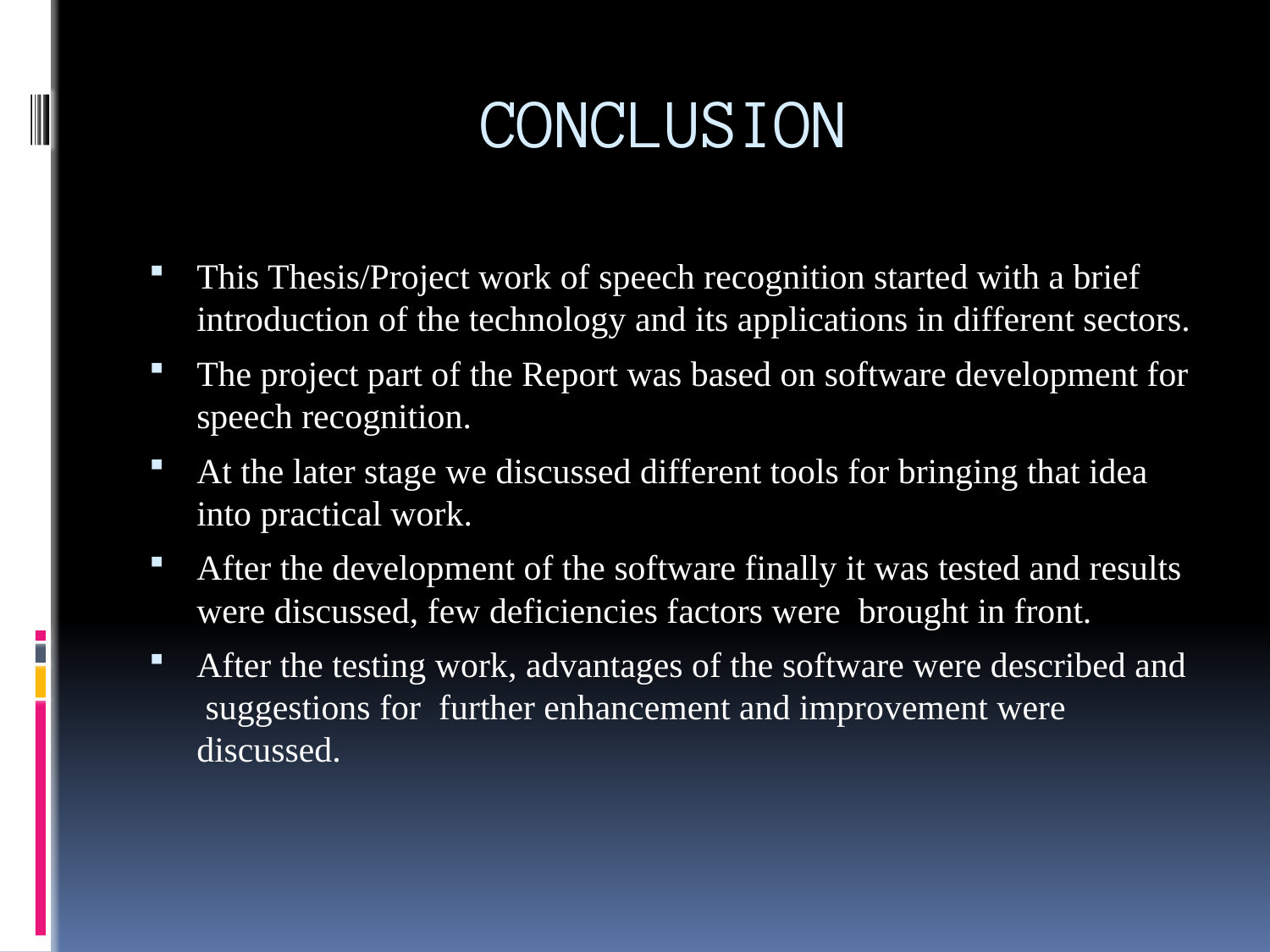

# CONCLUSION
This Thesis/Project work of speech recognition started with a brief introduction of the technology and its applications in different sectors.
The project part of the Report was based on software development for speech recognition.
At the later stage we discussed different tools for bringing that idea into practical work.
After the development of the software finally it was tested and results were discussed, few deficiencies factors were  brought in front.
After the testing work, advantages of the software were described and  suggestions for  further enhancement and improvement were discussed.